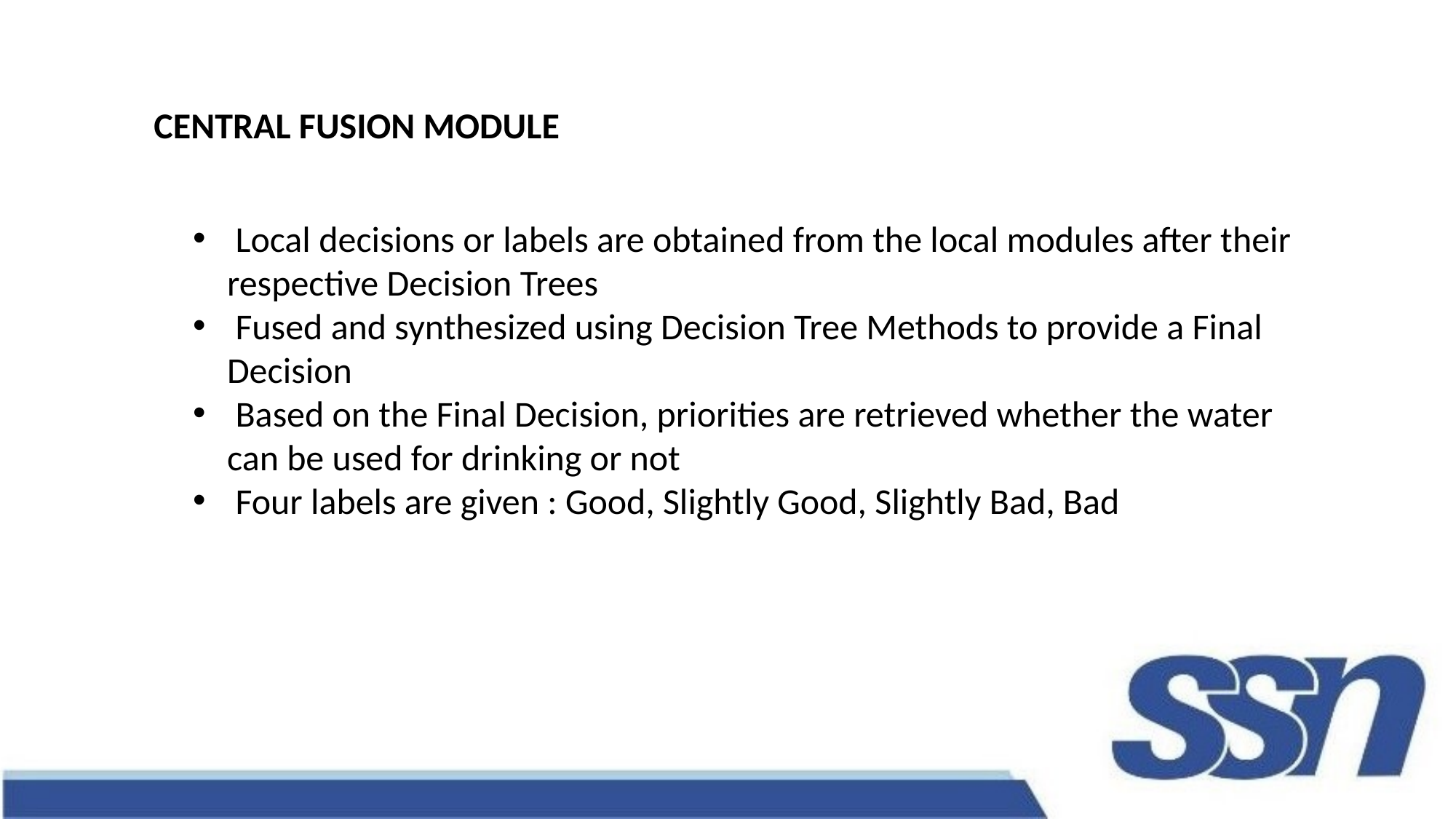

CENTRAL FUSION MODULE
 Local decisions or labels are obtained from the local modules after their respective Decision Trees
 Fused and synthesized using Decision Tree Methods to provide a Final Decision
 Based on the Final Decision, priorities are retrieved whether the water can be used for drinking or not
 Four labels are given : Good, Slightly Good, Slightly Bad, Bad